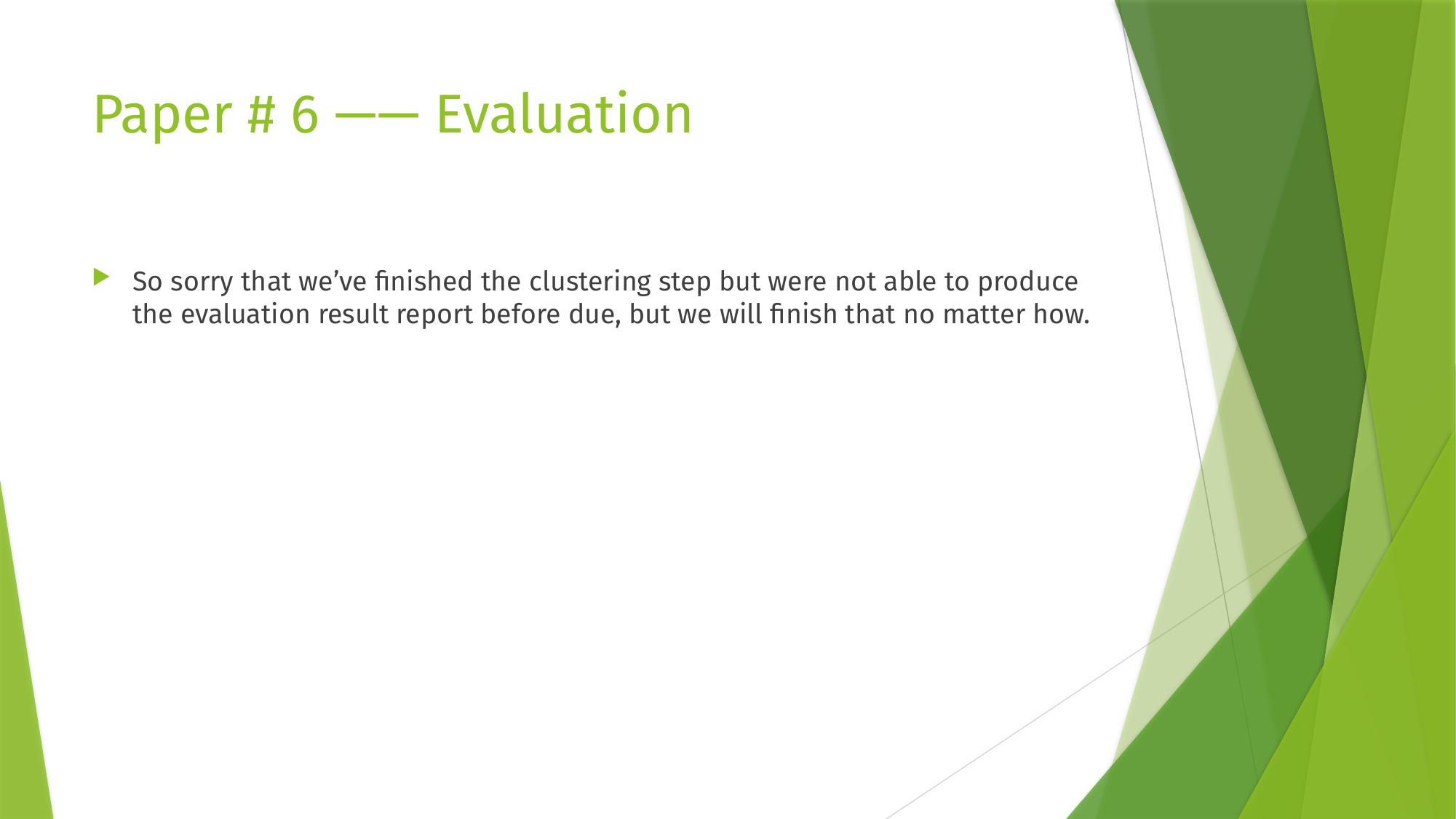

# Paper # 6 —— Evaluation
So sorry that we’ve finished the clustering step but were not able to produce the evaluation result report before due, but we will finish that no matter how.